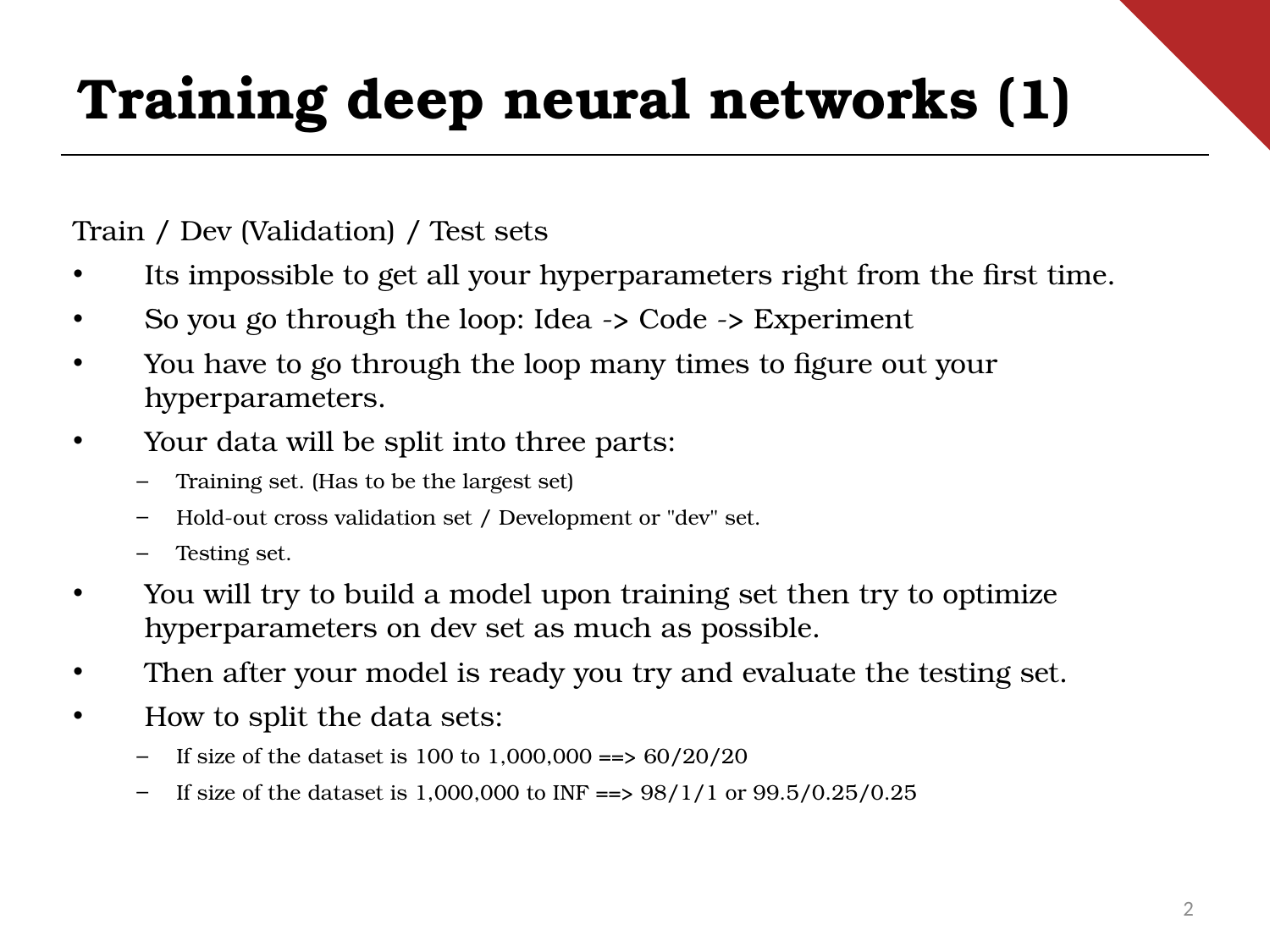

Training deep neural networks (1)
Train / Dev (Validation) / Test sets
Its impossible to get all your hyperparameters right from the first time.
So you go through the loop: Idea -> Code -> Experiment
You have to go through the loop many times to figure out your hyperparameters.
Your data will be split into three parts:
Training set. (Has to be the largest set)
Hold-out cross validation set / Development or "dev" set.
Testing set.
You will try to build a model upon training set then try to optimize hyperparameters on dev set as much as possible.
Then after your model is ready you try and evaluate the testing set.
How to split the data sets:
If size of the dataset is 100 to 1,000,000 ==> 60/20/20
If size of the dataset is 1,000,000 to INF ==> 98/1/1 or 99.5/0.25/0.25

2